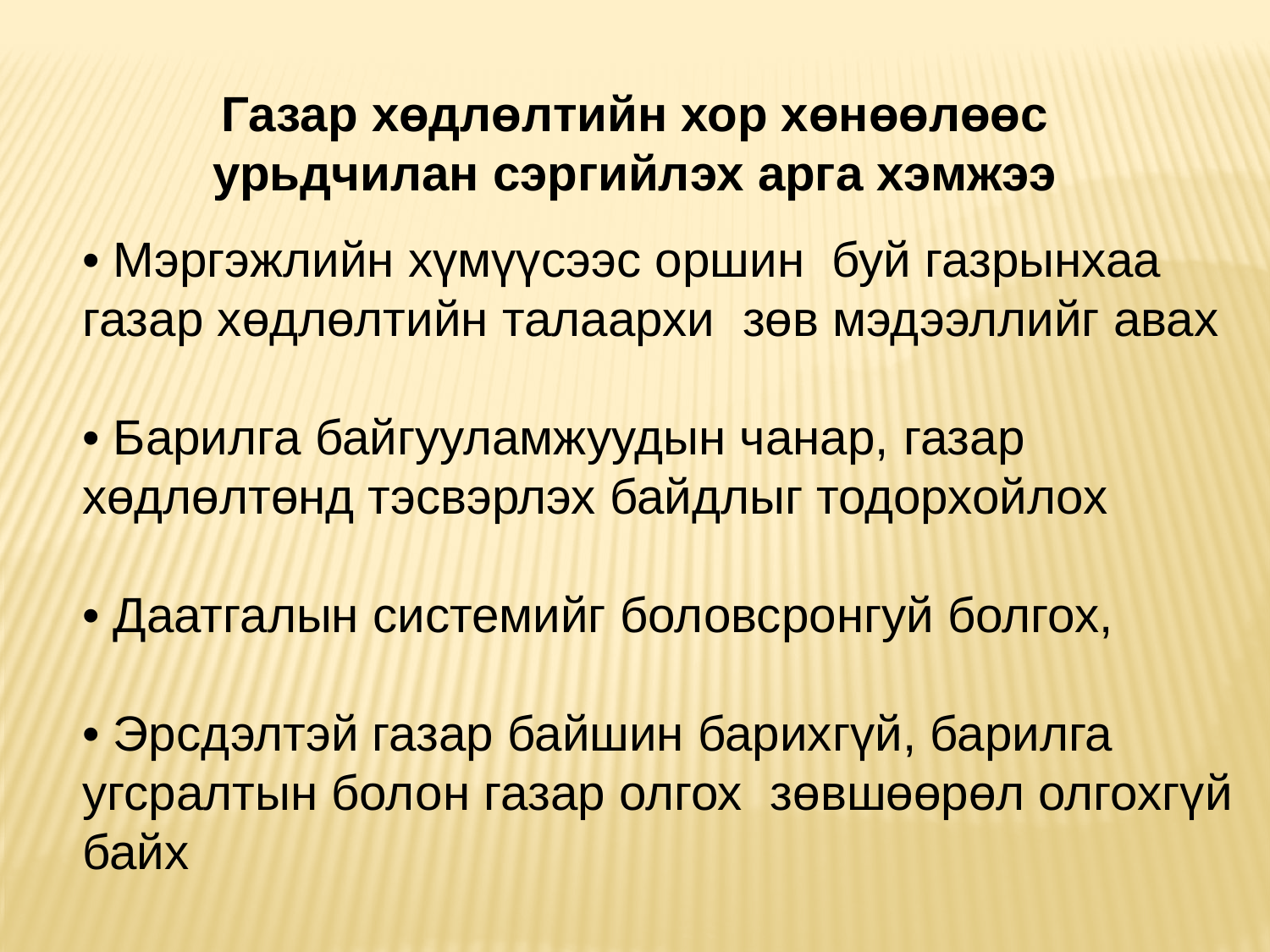

Газар хөдлөлтийн хор хөнөөлөөс урьдчилан сэргийлэх арга хэмжээ
• Мэргэжлийн хүмүүсээс оршин  буй газрынхаа газар хөдлөлтийн талаархи  зөв мэдээллийг авах

• Барилга байгууламжуудын чанар, газар  хөдлөлтөнд тэсвэрлэх байдлыг тодорхойлох

• Даатгалын системийг боловсронгуй болгох,

• Эрсдэлтэй газар байшин барихгүй, барилга угсралтын болон газар олгох  зөвшөөрөл олгохгүй байх